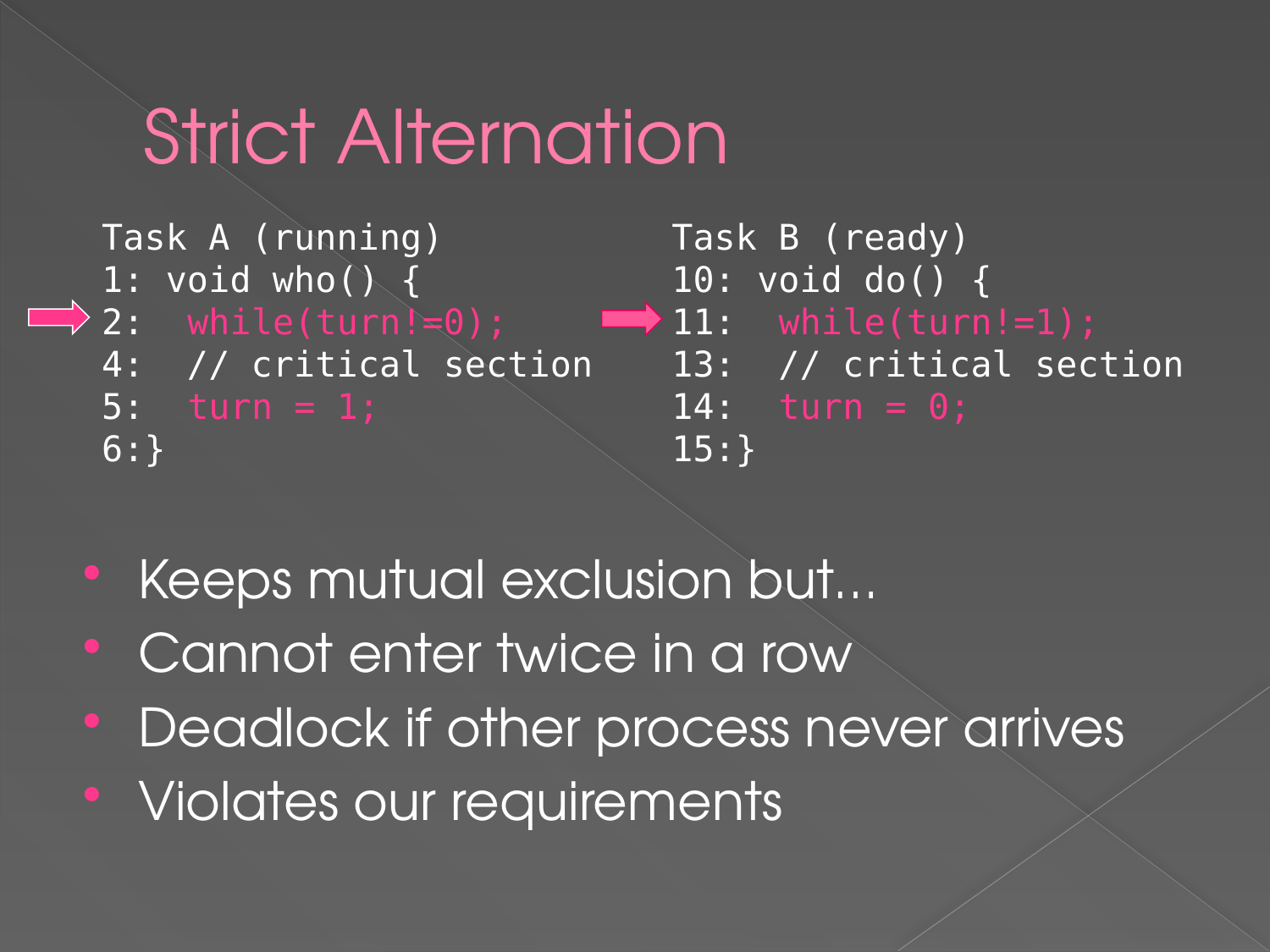

# Strict Alternation
Task A (running)
1: void who() {
2:  while(turn!=0);
4:  // critical section
5:  turn = 1;
6:}
Task B (ready)
10: void do() {
11:  while(turn!=1);
13:  // critical section
14:  turn = 0;
15:}

Keeps mutual exclusion but…
Cannot enter twice in a row
Deadlock if other process never arrives
Violates our requirements